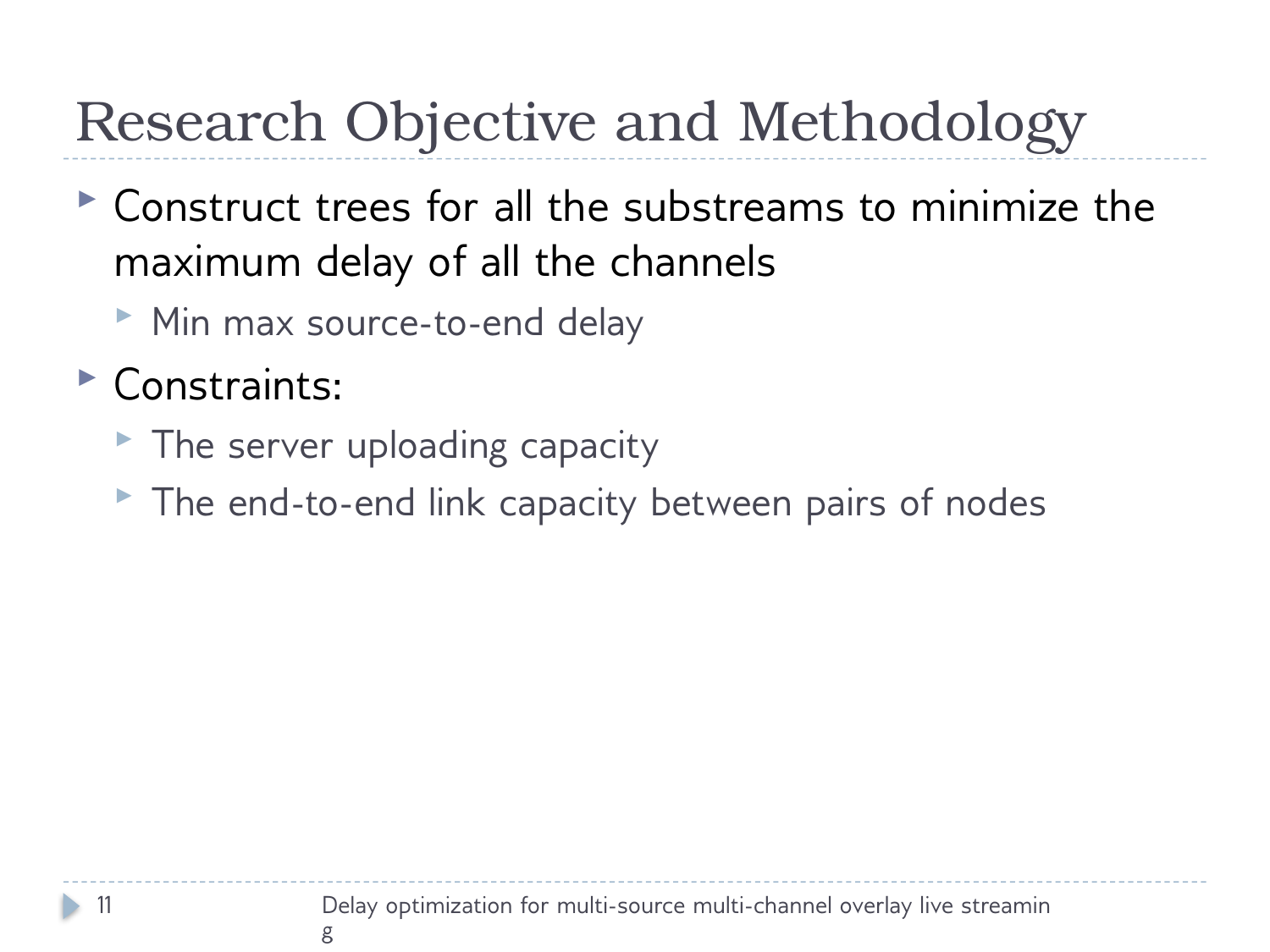

# Research Objective and Methodology
Construct trees for all the substreams to minimize the maximum delay of all the channels
Min max source-to-end delay
Constraints:
The server uploading capacity
The end-to-end link capacity between pairs of nodes
11
Delay optimization for multi-source multi-channel overlay live streaming